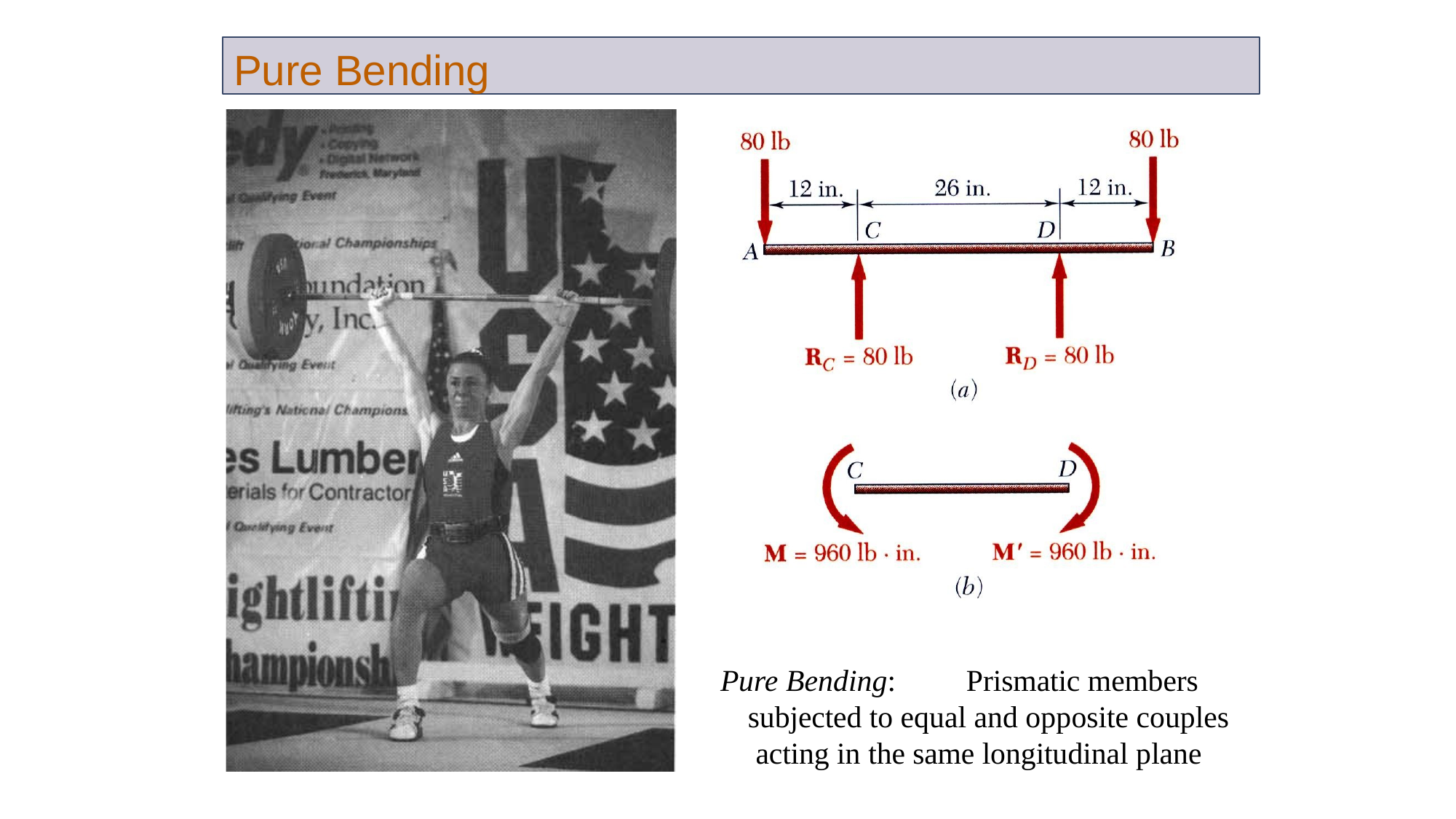

Pure Bending
#

Pure Bending:	Prismatic members  subjected to equal and opposite couples  acting in the same longitudinal plane